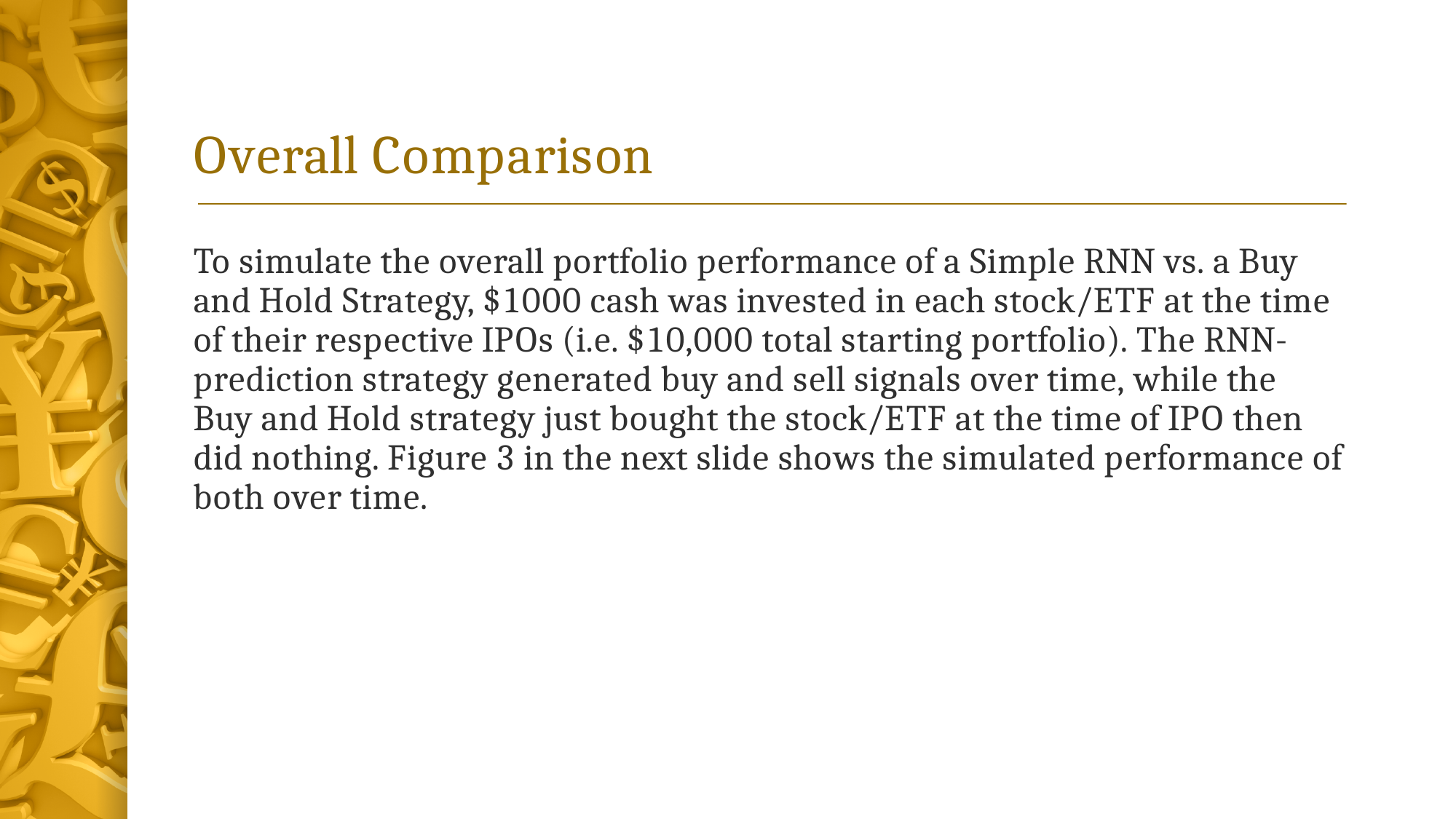

# Overall Comparison
To simulate the overall portfolio performance of a Simple RNN vs. a Buy and Hold Strategy, $1000 cash was invested in each stock/ETF at the time of their respective IPOs (i.e. $10,000 total starting portfolio). The RNN-prediction strategy generated buy and sell signals over time, while the Buy and Hold strategy just bought the stock/ETF at the time of IPO then did nothing. Figure 3 in the next slide shows the simulated performance of both over time.